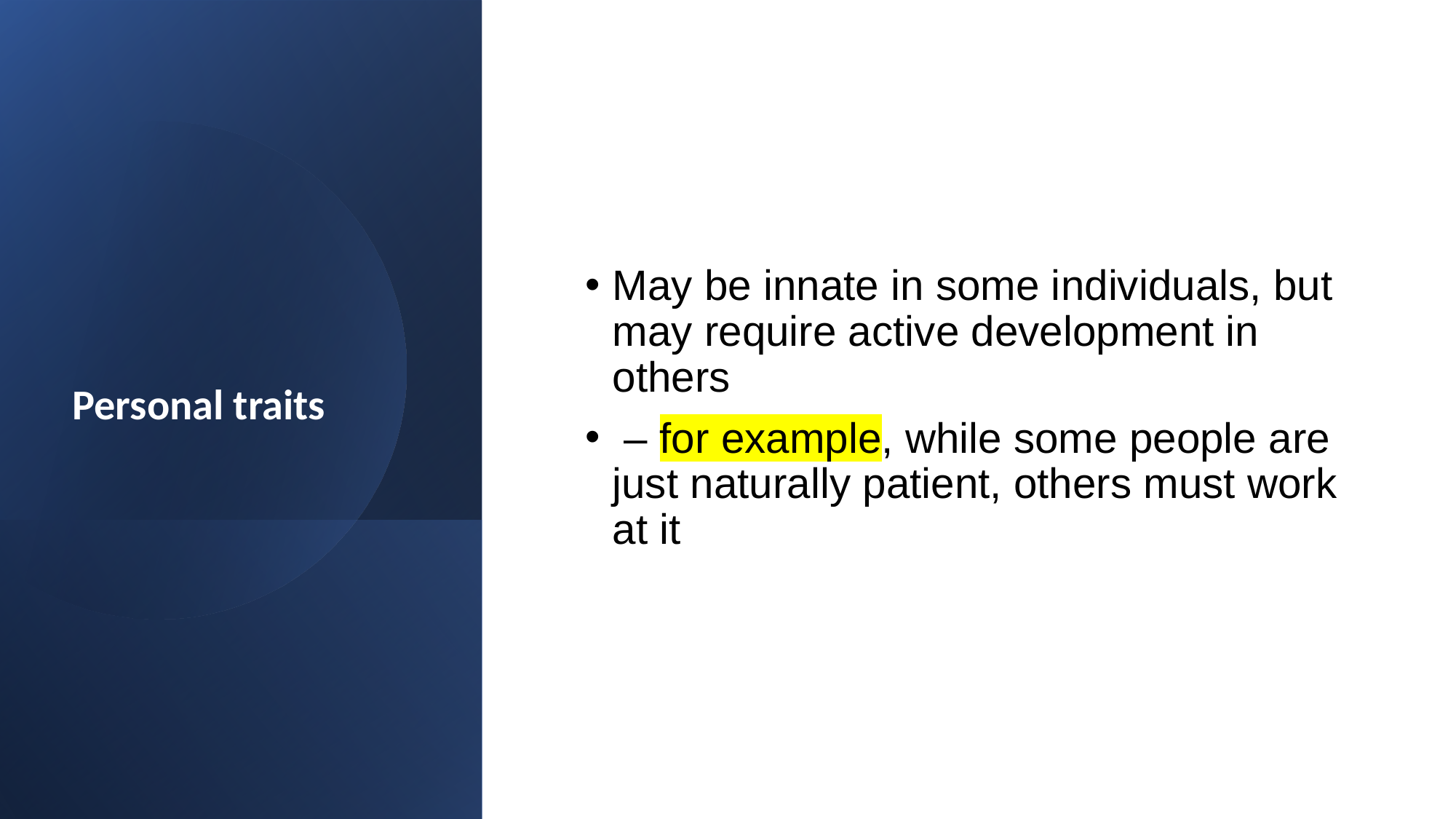

May be innate in some individuals, but may require active development in others
 – for example, while some people are just naturally patient, others must work at it

Personal traits

Created by Tayo Alebiosu